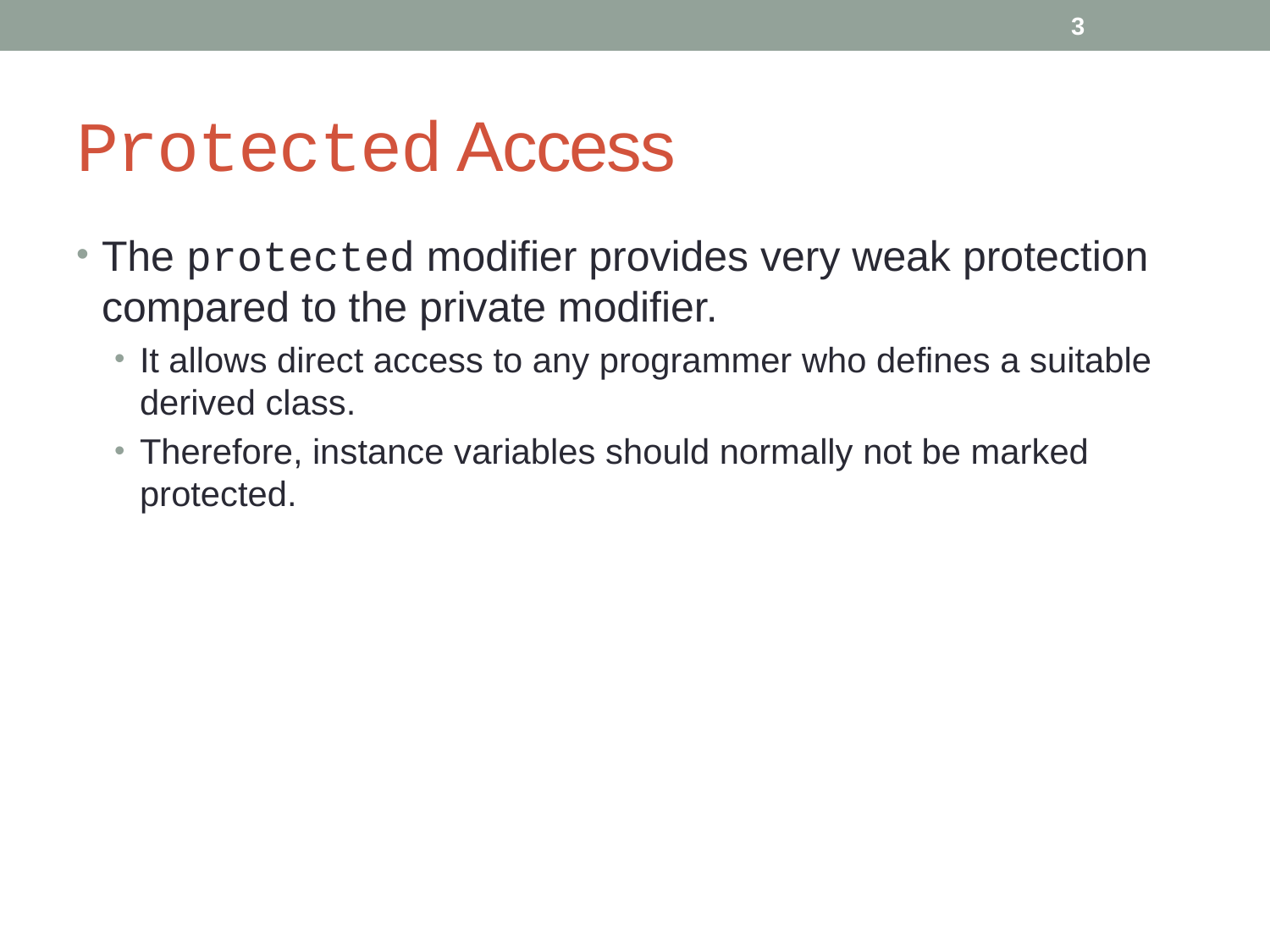

3
# Protected Access
The protected modifier provides very weak protection compared to the private modifier.
It allows direct access to any programmer who defines a suitable derived class.
Therefore, instance variables should normally not be marked protected.